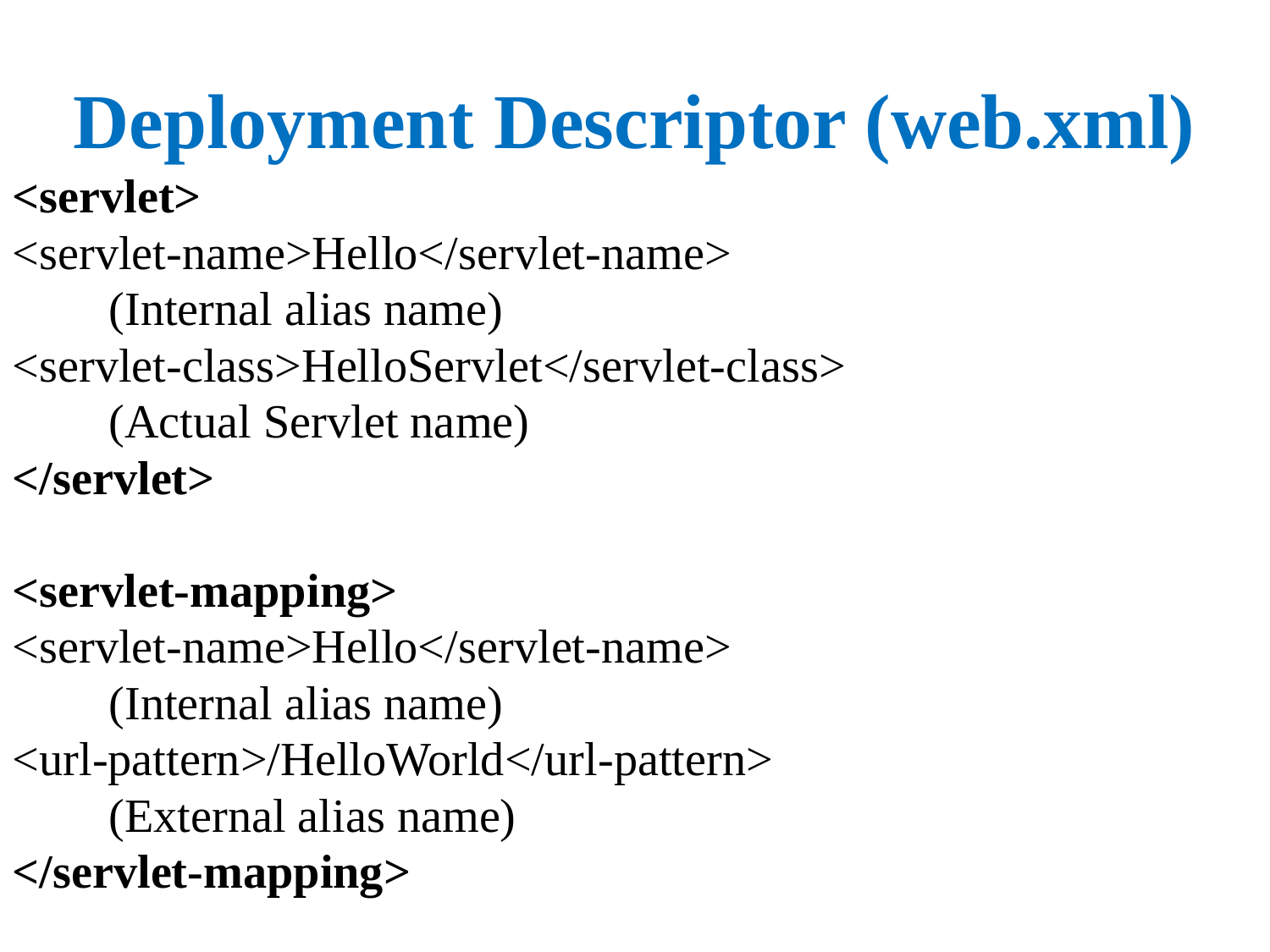

# Deployment Descriptor (web.xml)
<servlet>
<servlet-name>Hello</servlet-name>
(Internal alias name)
<servlet-class>HelloServlet</servlet-class>
(Actual Servlet name)
</servlet>

<servlet-mapping>
<servlet-name>Hello</servlet-name>
(Internal alias name)
<url-pattern>/HelloWorld</url-pattern>
(External alias name)
</servlet-mapping>